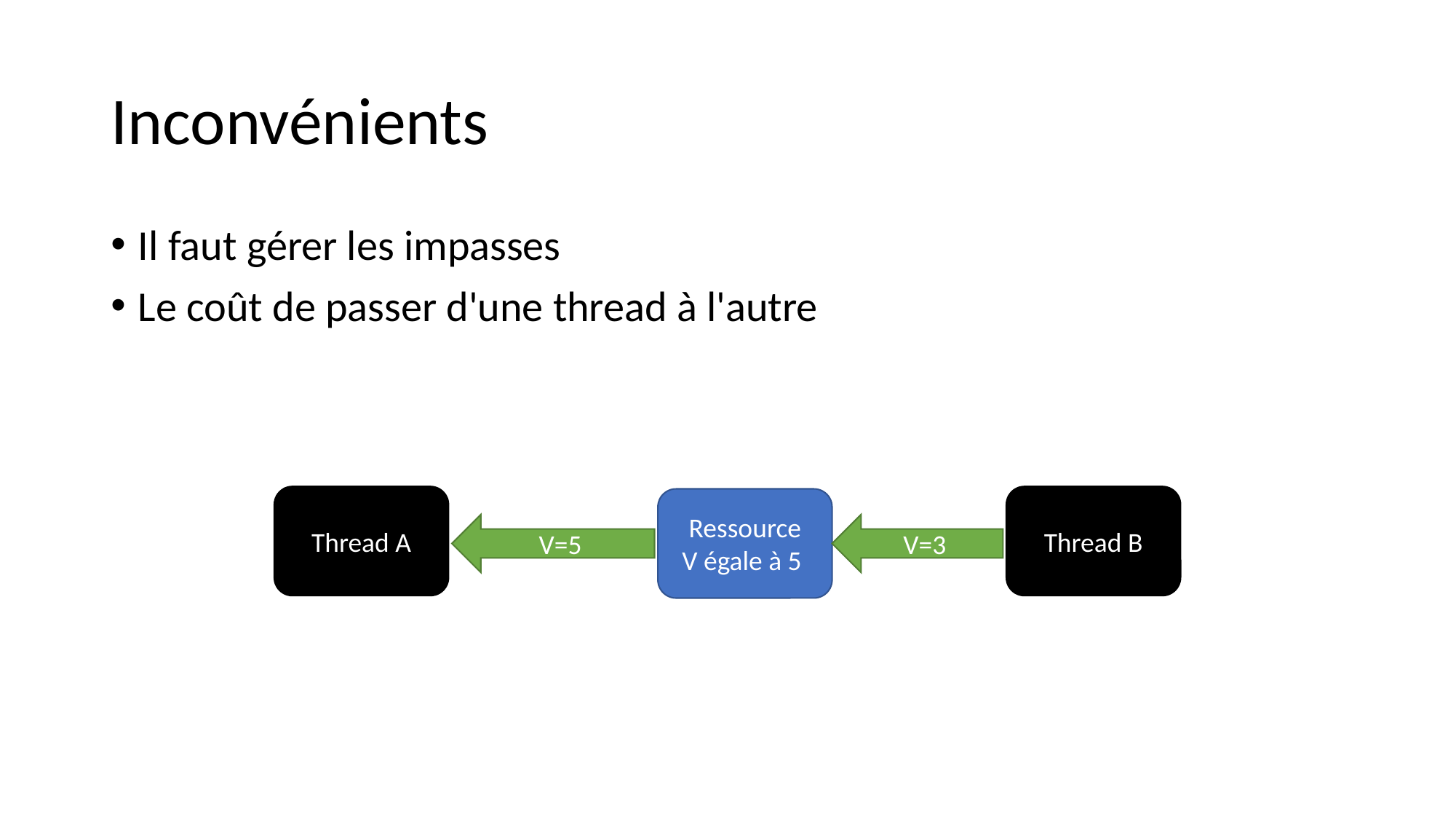

# Inconvénients
Il faut gérer les impasses
Le coût de passer d'une thread à l'autre
Thread A
Thread B
Ressource
V égale à 5
V=5
V=3